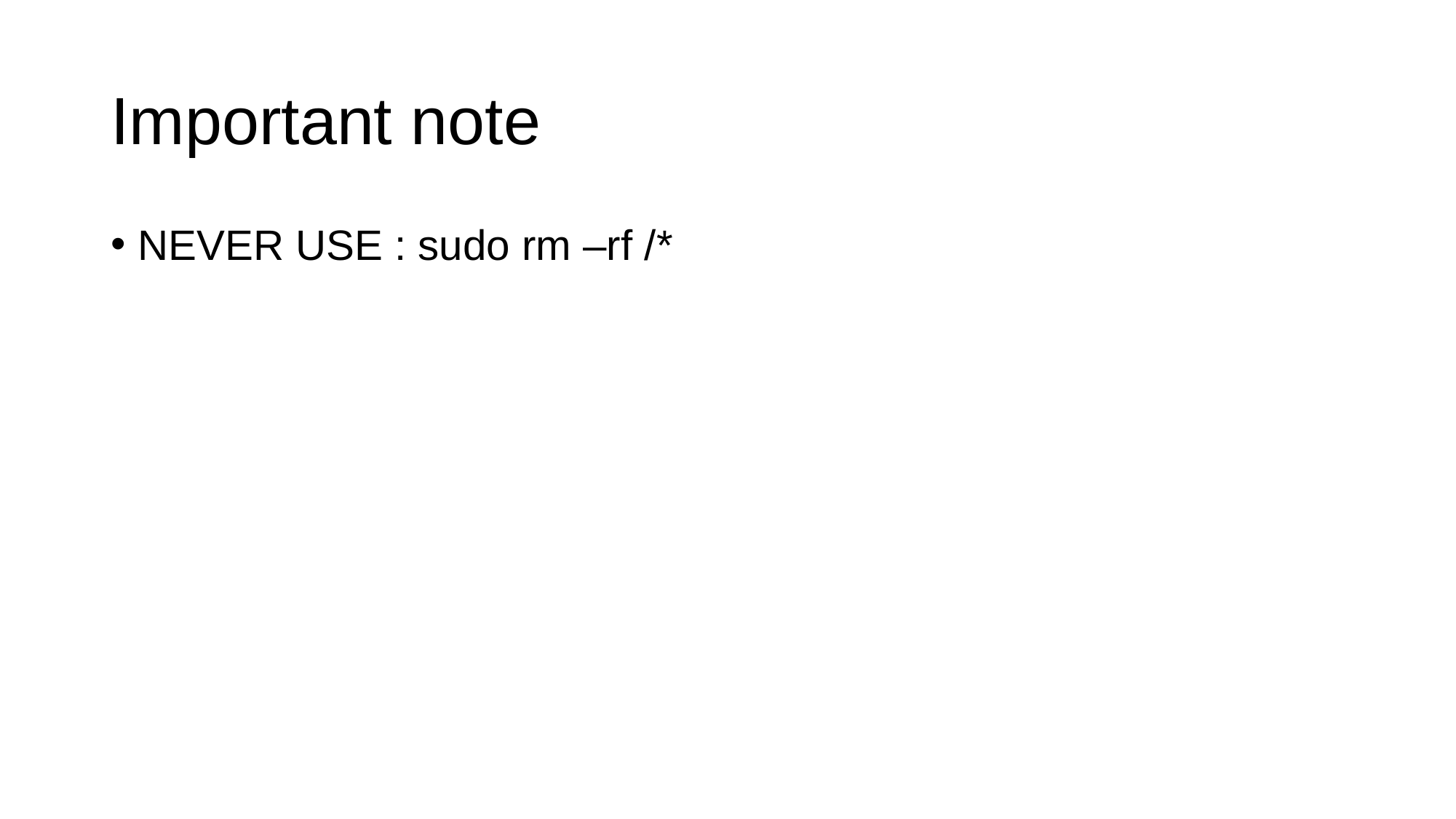

# Important note
NEVER USE : sudo rm –rf /*